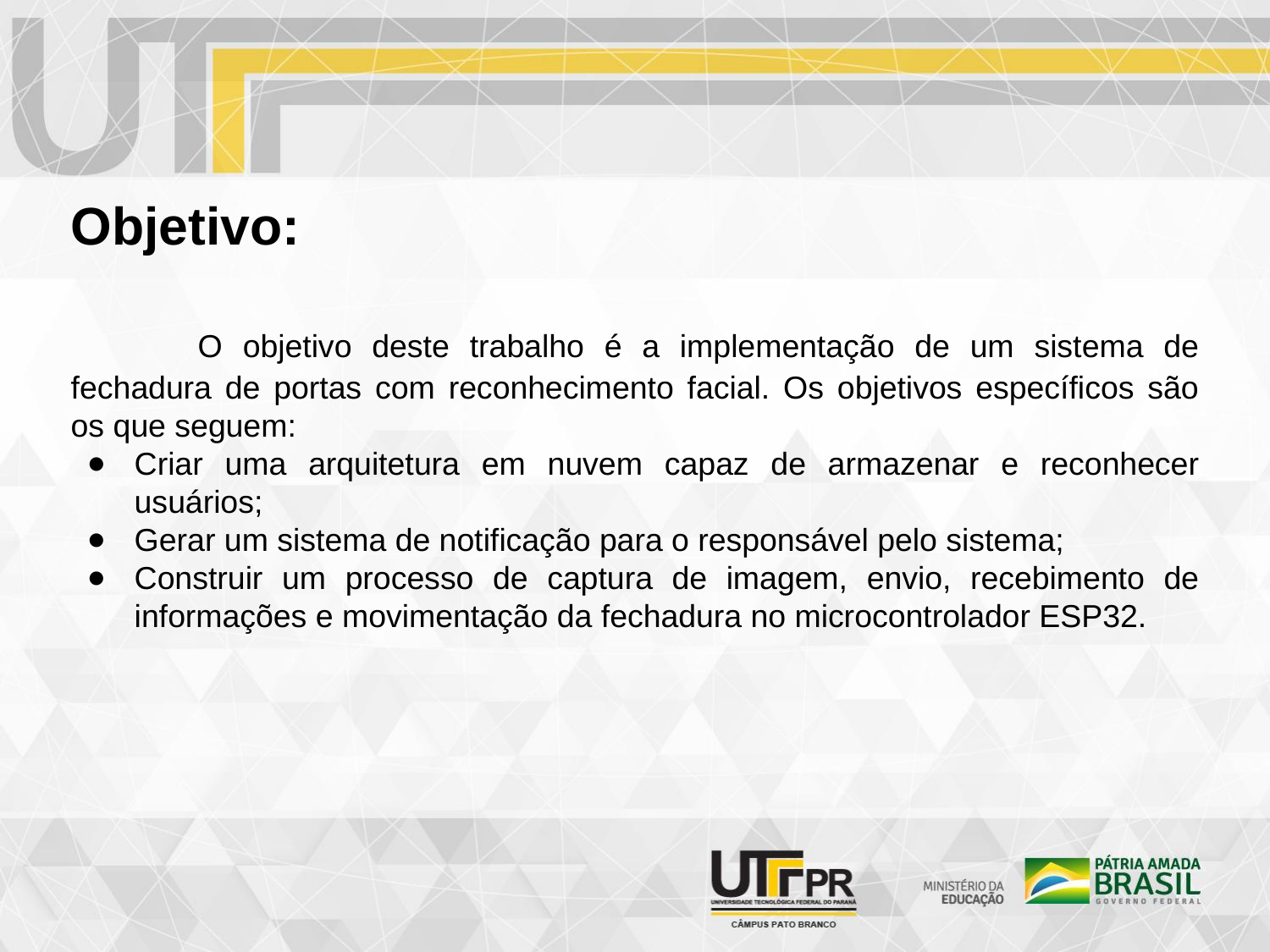

Objetivo:
	O objetivo deste trabalho é a implementação de um sistema de fechadura de portas com reconhecimento facial. Os objetivos específicos são os que seguem:
Criar uma arquitetura em nuvem capaz de armazenar e reconhecer usuários;
Gerar um sistema de notificação para o responsável pelo sistema;
Construir um processo de captura de imagem, envio, recebimento de informações e movimentação da fechadura no microcontrolador ESP32.